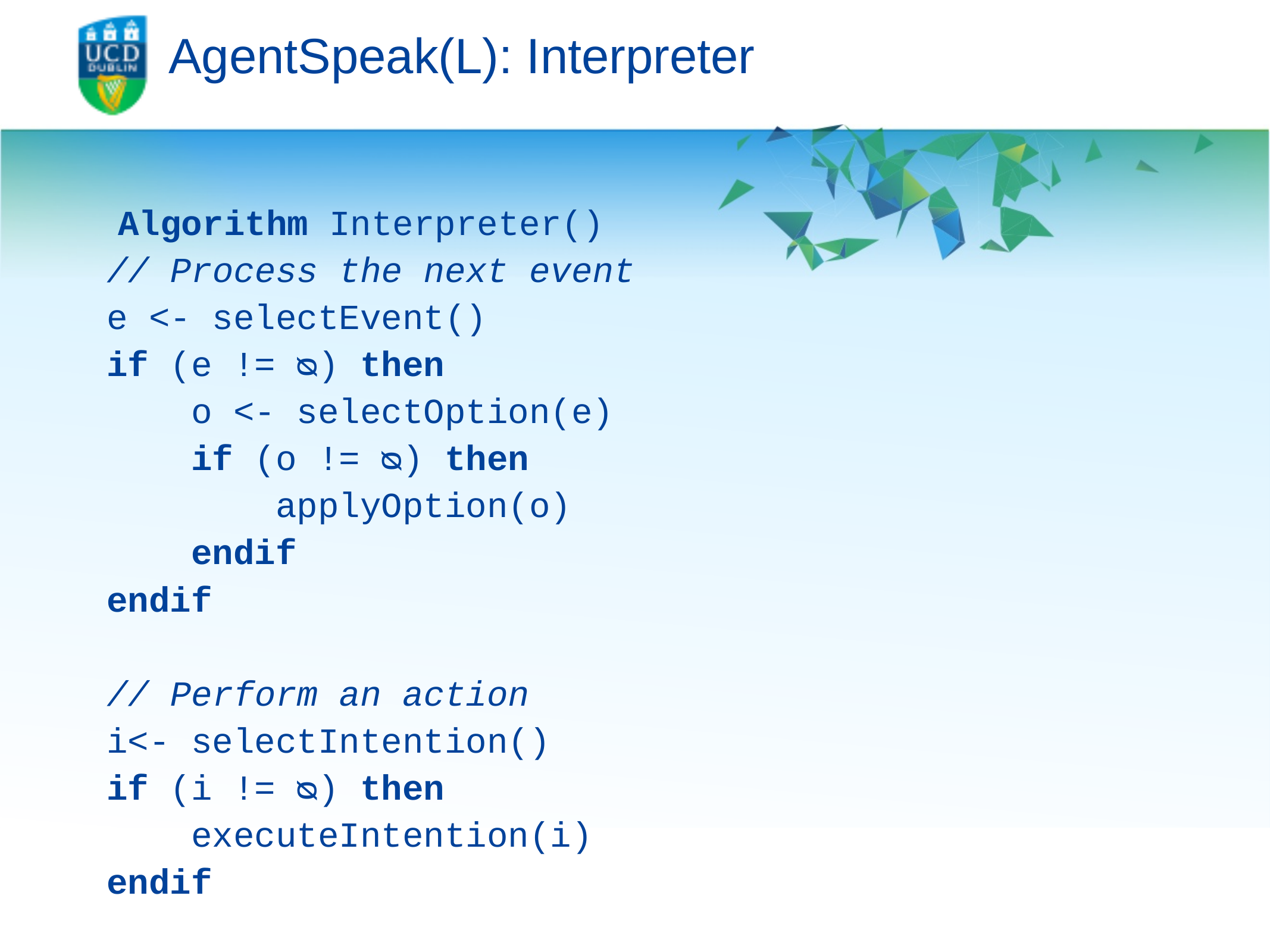

# AgentSpeak(L): Interpreter
    Algorithm Interpreter()
	// Process the next event
	e <- selectEvent()
	if (e != ᴓ) then
	    o <- selectOption(e)
	    if (o != ᴓ) then
	        applyOption(o)
	    endif
	endif

	// Perform an action
	i<- selectIntention()
	if (i != ᴓ) then
	    executeIntention(i)
	endif